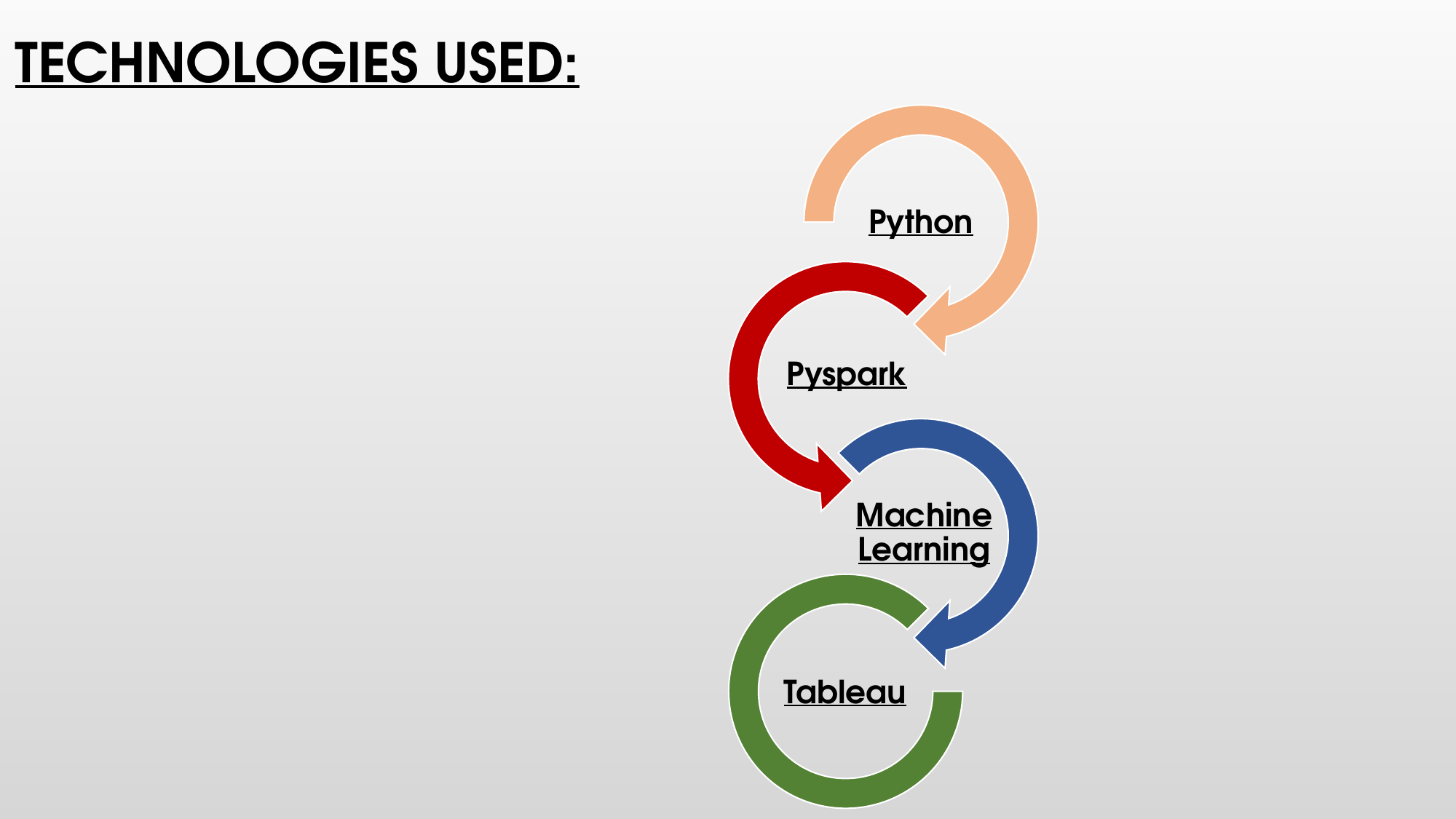

TECHNOLOGIES USED:
Python
Machine Learning
Pyspark
Tableau